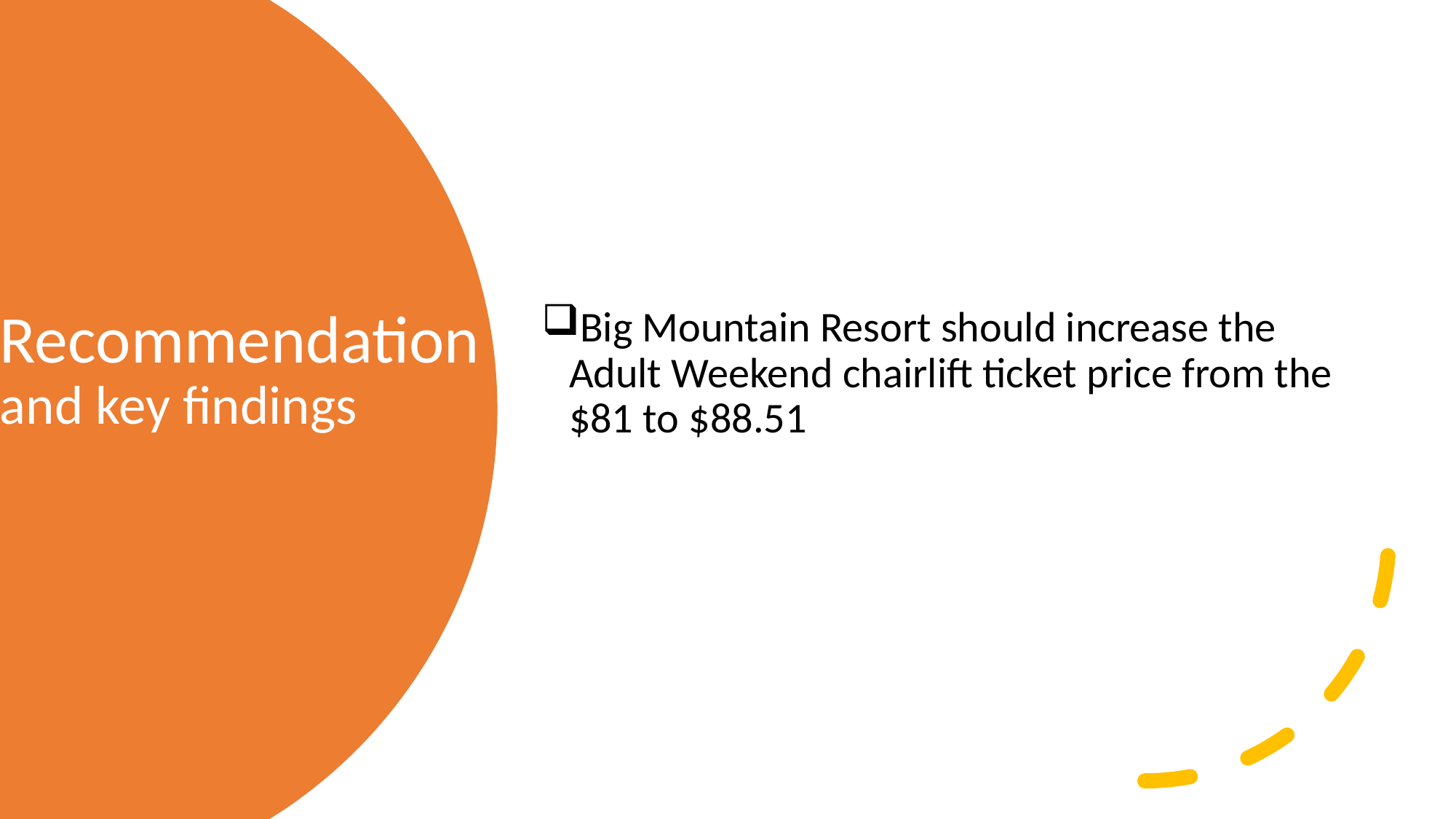

# Recommendation and key findings
Big Mountain Resort should increase the Adult Weekend chairlift ticket price from the  $81 to $88.51